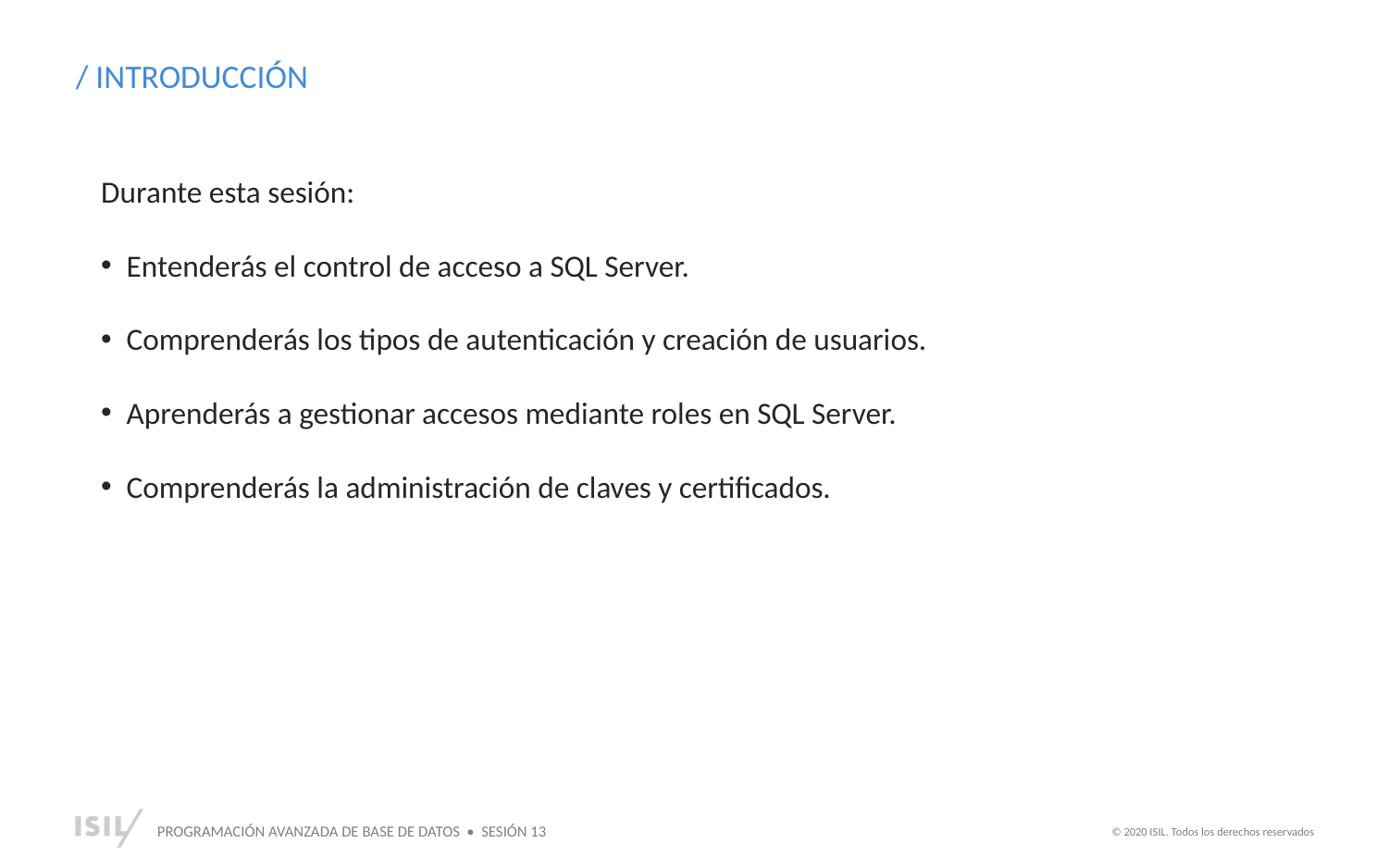

/ INTRODUCCIÓN
Durante esta sesión:

Entenderás el control de acceso a SQL Server.

Comprenderás los tipos de autenticación y creación de usuarios.

Aprenderás a gestionar accesos mediante roles en SQL Server.

Comprenderás la administración de claves y certificados.